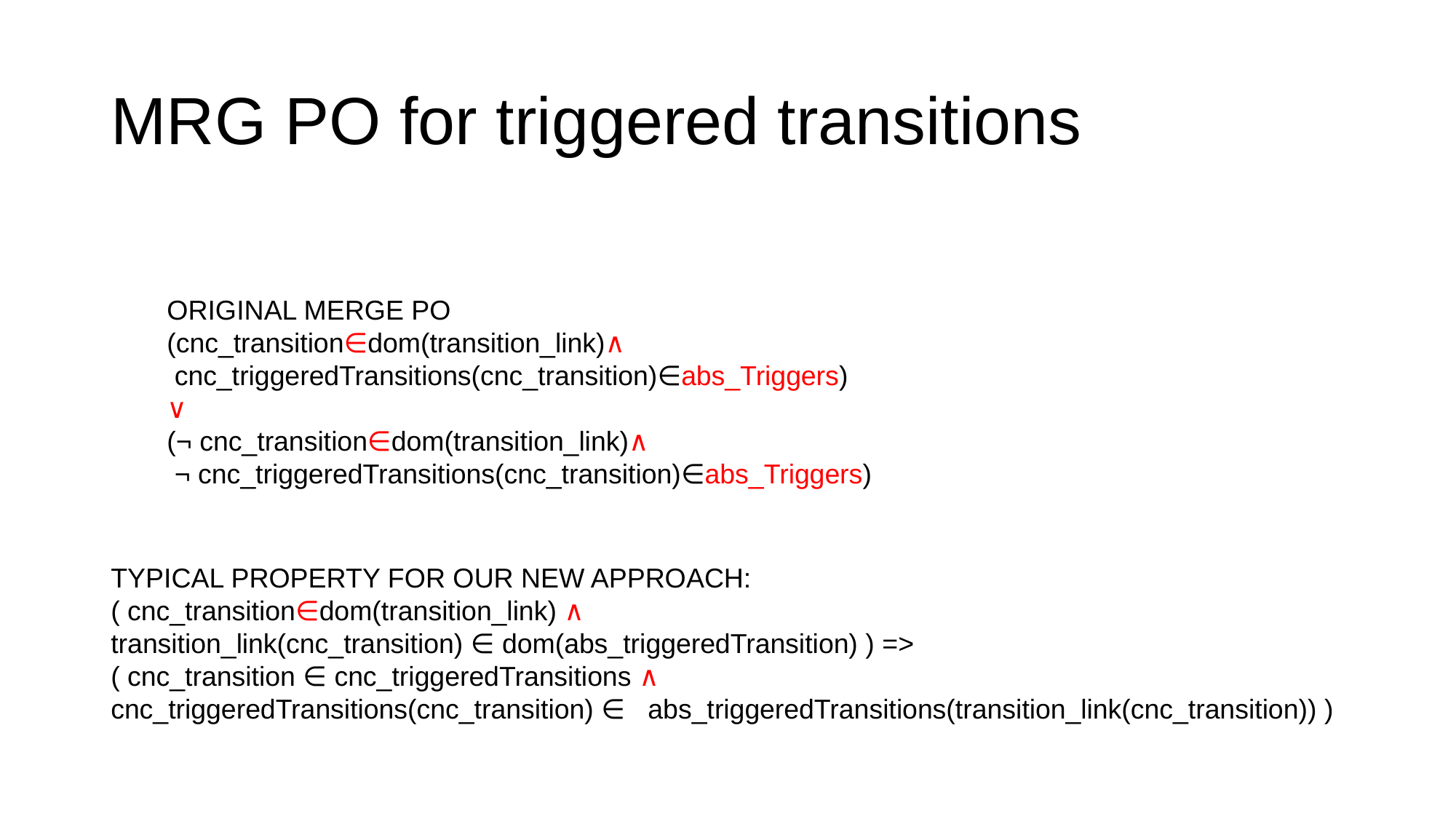

# MRG PO for triggered transitions
ORIGINAL MERGE PO
(cnc_transition∈dom(transition_link)∧
 cnc_triggeredTransitions(cnc_transition)∈abs_Triggers)
∨
(¬ cnc_transition∈dom(transition_link)∧
 ¬ cnc_triggeredTransitions(cnc_transition)∈abs_Triggers)
TYPICAL PROPERTY FOR OUR NEW APPROACH:
( cnc_transition∈dom(transition_link) ∧
transition_link(cnc_transition) ∈ dom(abs_triggeredTransition) ) =>
( cnc_transition ∈ cnc_triggeredTransitions ∧
cnc_triggeredTransitions(cnc_transition) ∈   abs_triggeredTransitions(transition_link(cnc_transition)) )